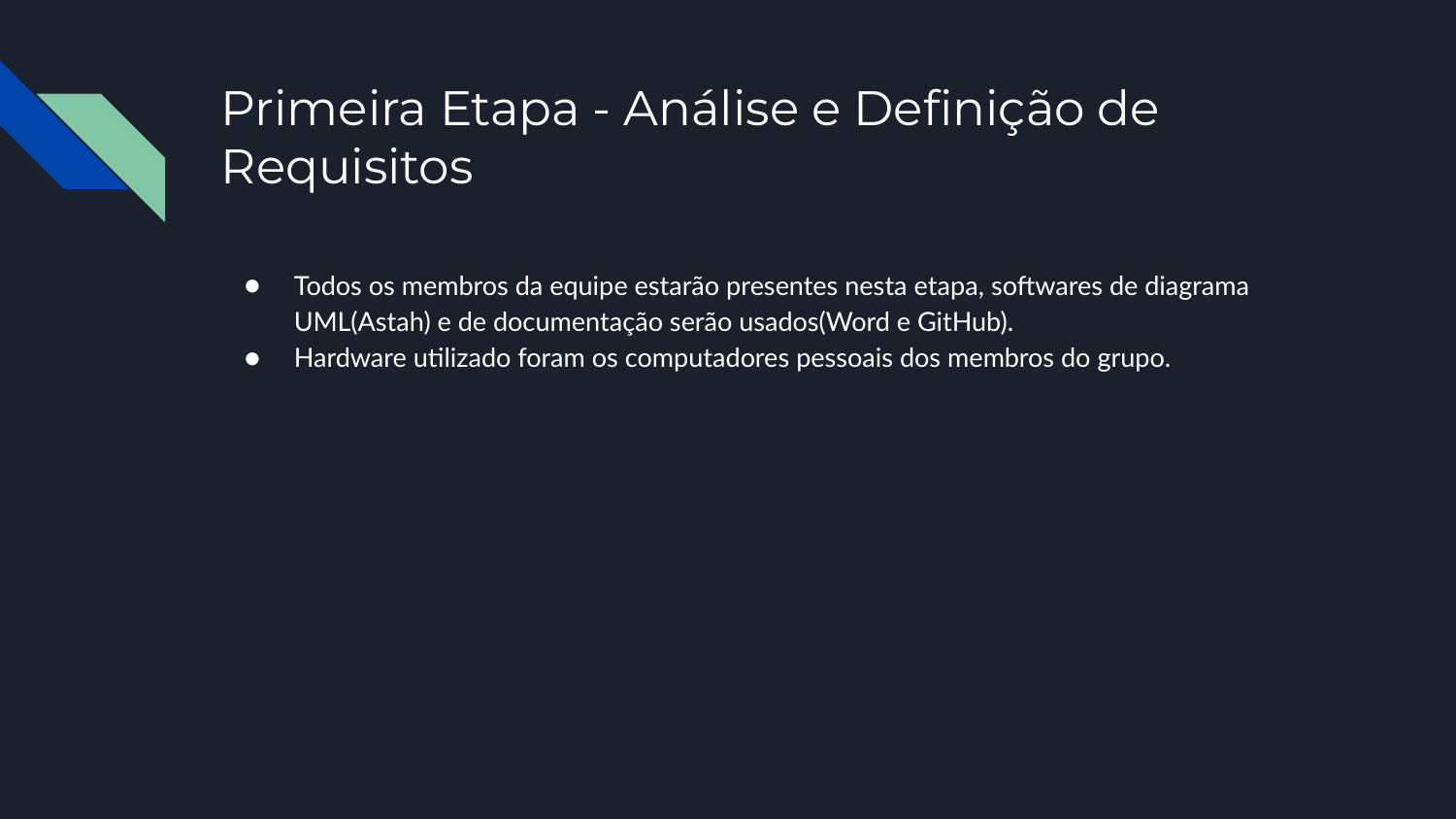

# Primeira Etapa - Análise e Definição de Requisitos
Todos os membros da equipe estarão presentes nesta etapa, softwares de diagrama UML(Astah) e de documentação serão usados(Word e GitHub).
Hardware utilizado foram os computadores pessoais dos membros do grupo.